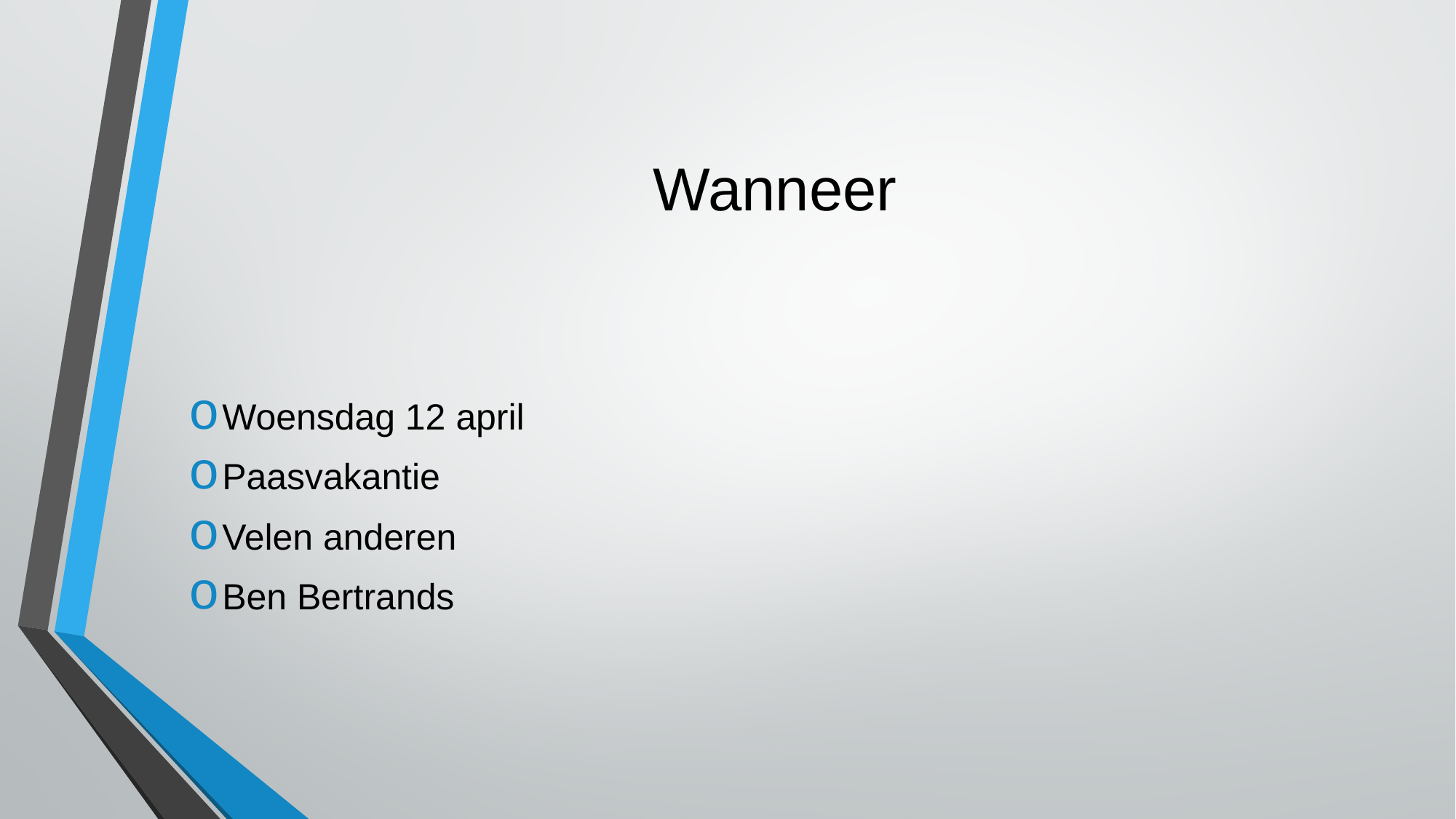

# Wanneer
Woensdag 12 april
Paasvakantie
Velen anderen
Ben Bertrands